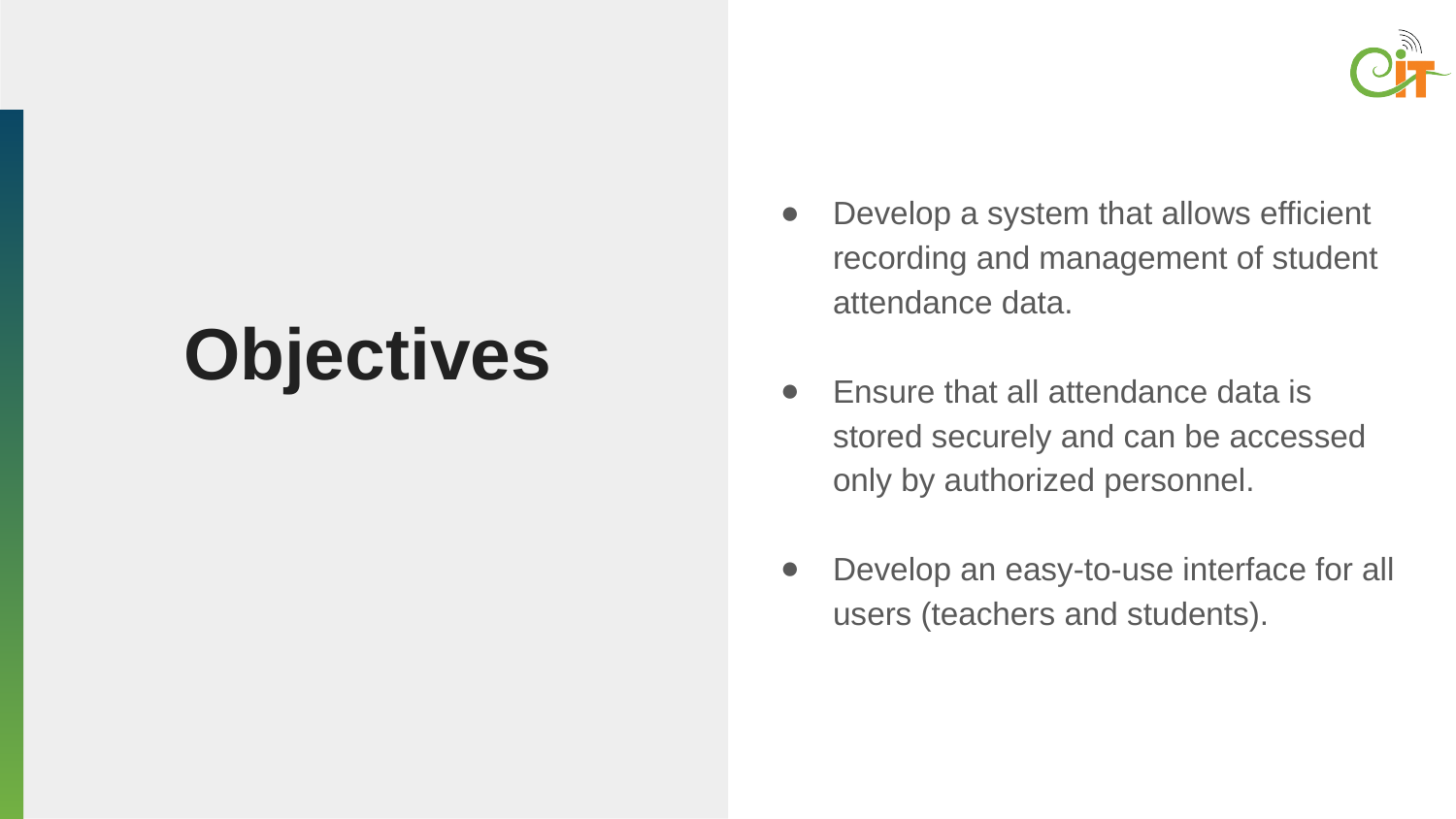

Develop a system that allows efficient recording and management of student attendance data.

Ensure that all attendance data is stored securely and can be accessed only by authorized personnel.

Develop an easy-to-use interface for all users (teachers and students).
# Objectives